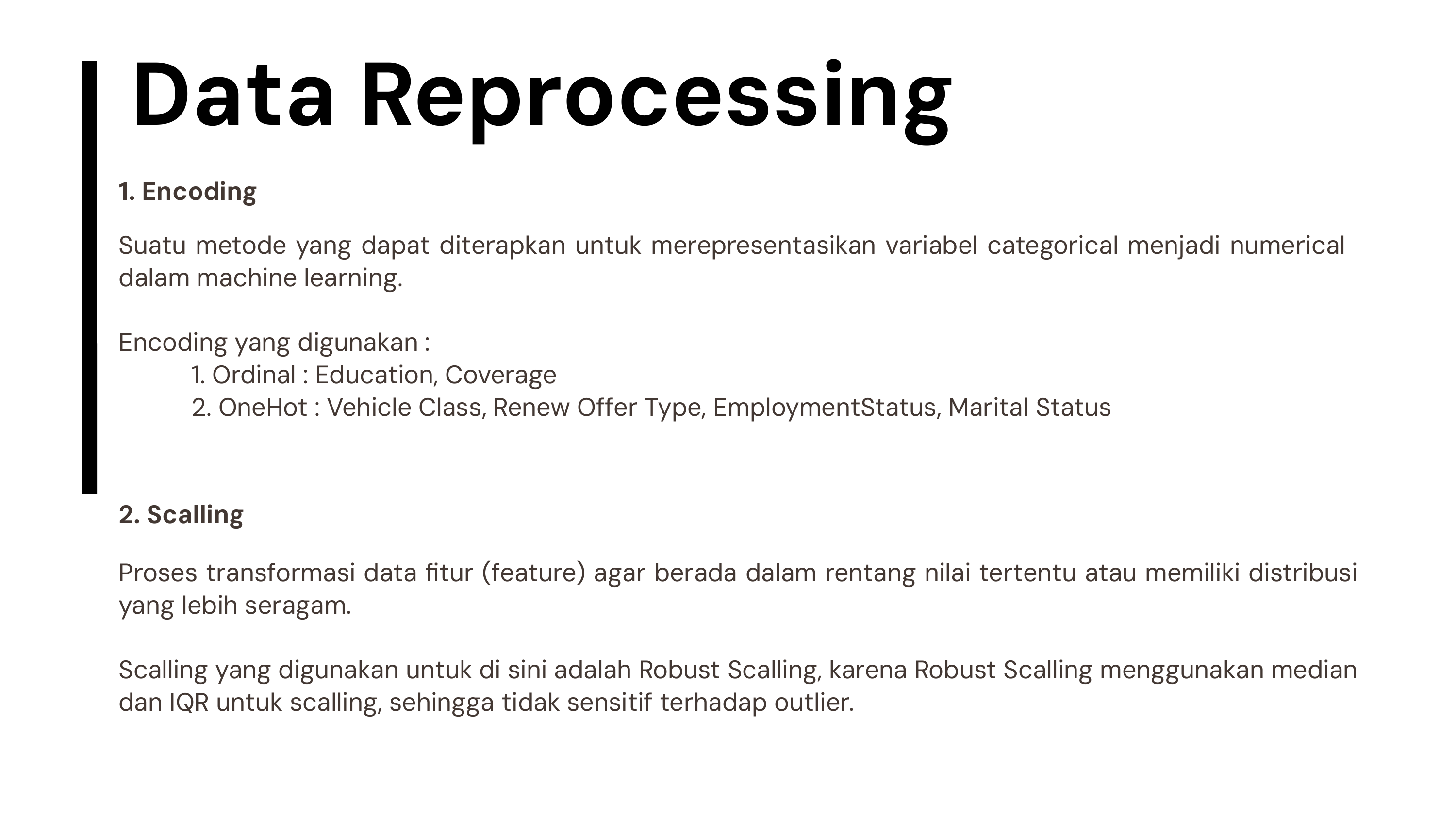

Data Reprocessing
1. Encoding
Suatu metode yang dapat diterapkan untuk merepresentasikan variabel categorical menjadi numerical dalam machine learning.

Encoding yang digunakan :
	1. Ordinal : Education, Coverage
	2. OneHot : Vehicle Class, Renew Offer Type, EmploymentStatus, Marital Status
2. Scalling
Proses transformasi data fitur (feature) agar berada dalam rentang nilai tertentu atau memiliki distribusi yang lebih seragam.

Scalling yang digunakan untuk di sini adalah Robust Scalling, karena Robust Scalling menggunakan median dan IQR untuk scalling, sehingga tidak sensitif terhadap outlier.